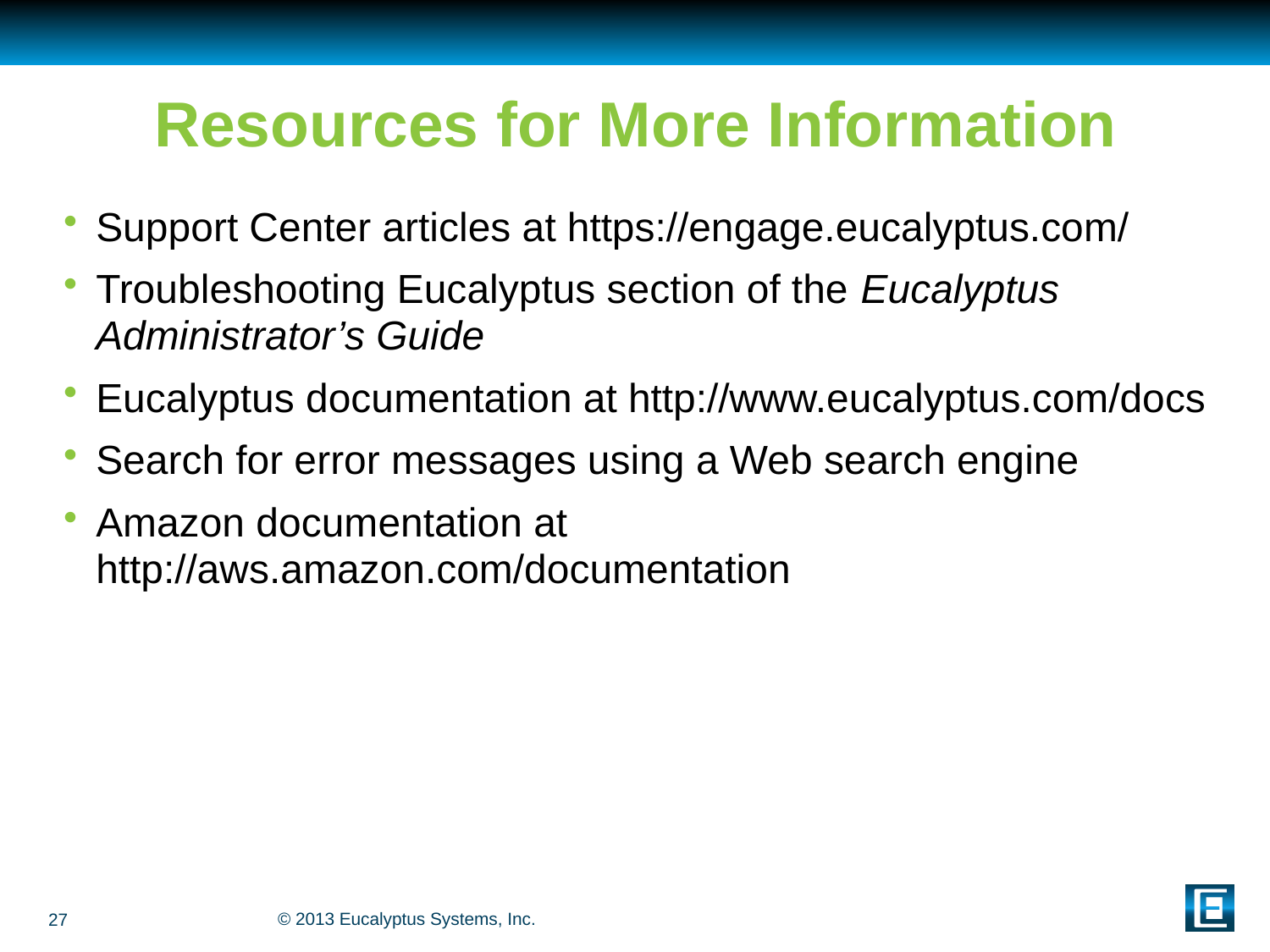

# Resources for More Information
Support Center articles at https://engage.eucalyptus.com/
Troubleshooting Eucalyptus section of the Eucalyptus Administrator’s Guide
Eucalyptus documentation at http://www.eucalyptus.com/docs
Search for error messages using a Web search engine
Amazon documentation at  http://aws.amazon.com/documentation
27